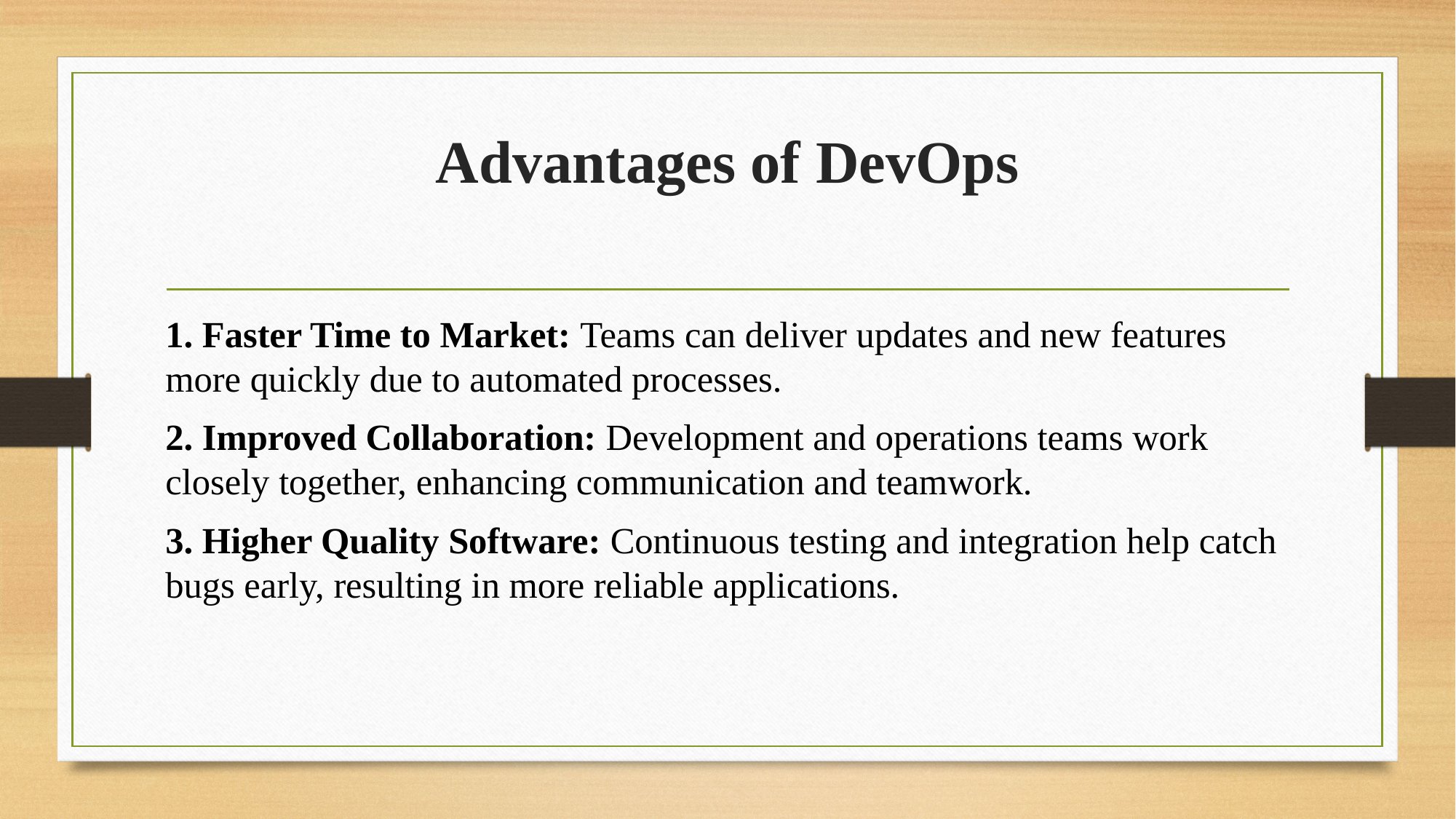

# Advantages of DevOps
1. Faster Time to Market: Teams can deliver updates and new features more quickly due to automated processes.
2. Improved Collaboration: Development and operations teams work closely together, enhancing communication and teamwork.
3. Higher Quality Software: Continuous testing and integration help catch bugs early, resulting in more reliable applications.